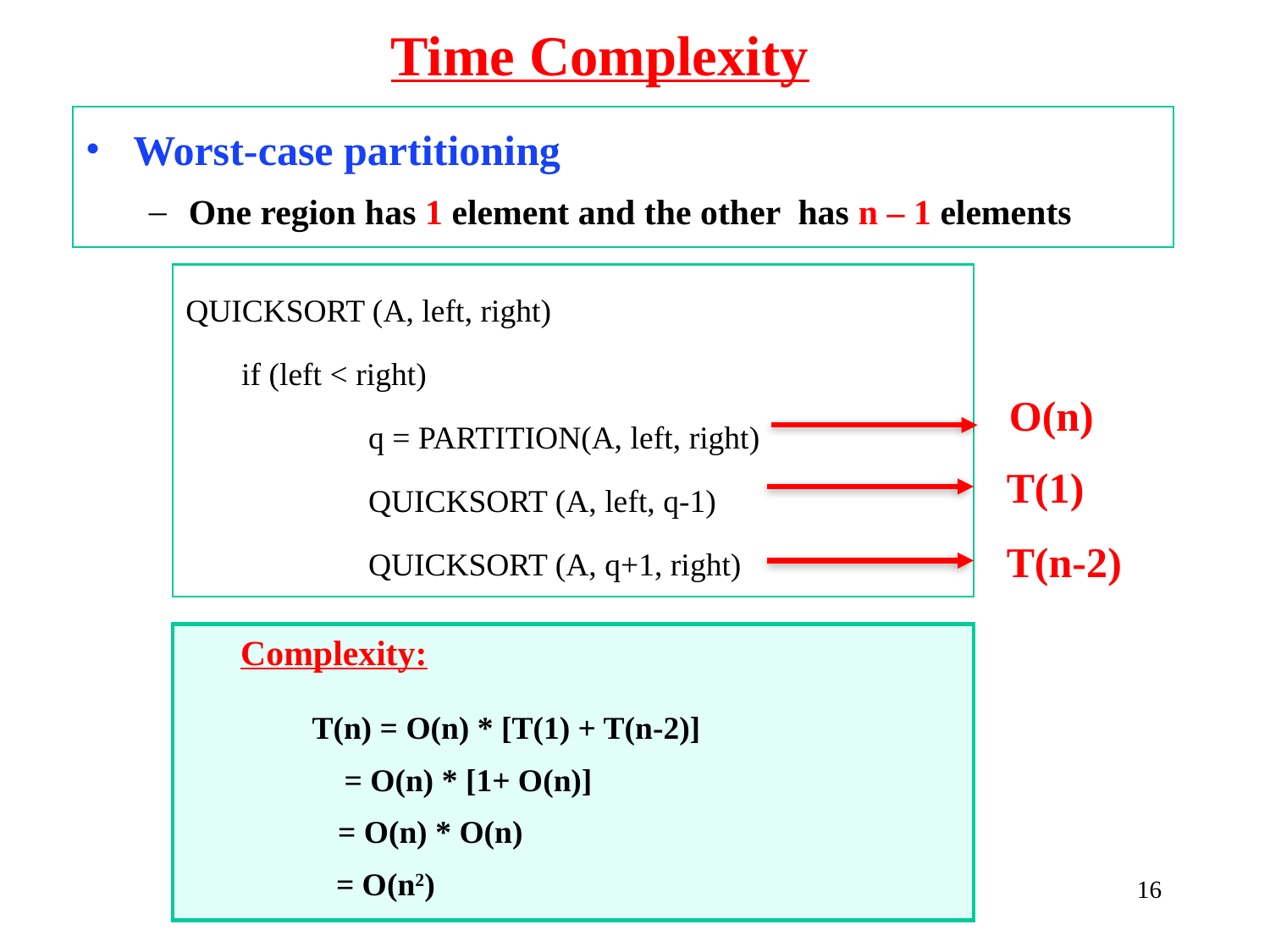

Time Complexity
Worst-case partitioning
One region has 1 element and the other  has n – 1 elements
QUICKSORT (A, left, right)
	 if (left < right)
	  	 q = PARTITION(A, left, right)
        	 QUICKSORT (A, left, q-1)
        	 QUICKSORT (A, q+1, right)
O(n)
T(1)
T(n-2)
Complexity:
	T(n) = O(n) * [T(1) + T(n-2)]
	    = O(n) * [1+ O(n)]
                   = O(n) * O(n)
	   = O(n2)

16